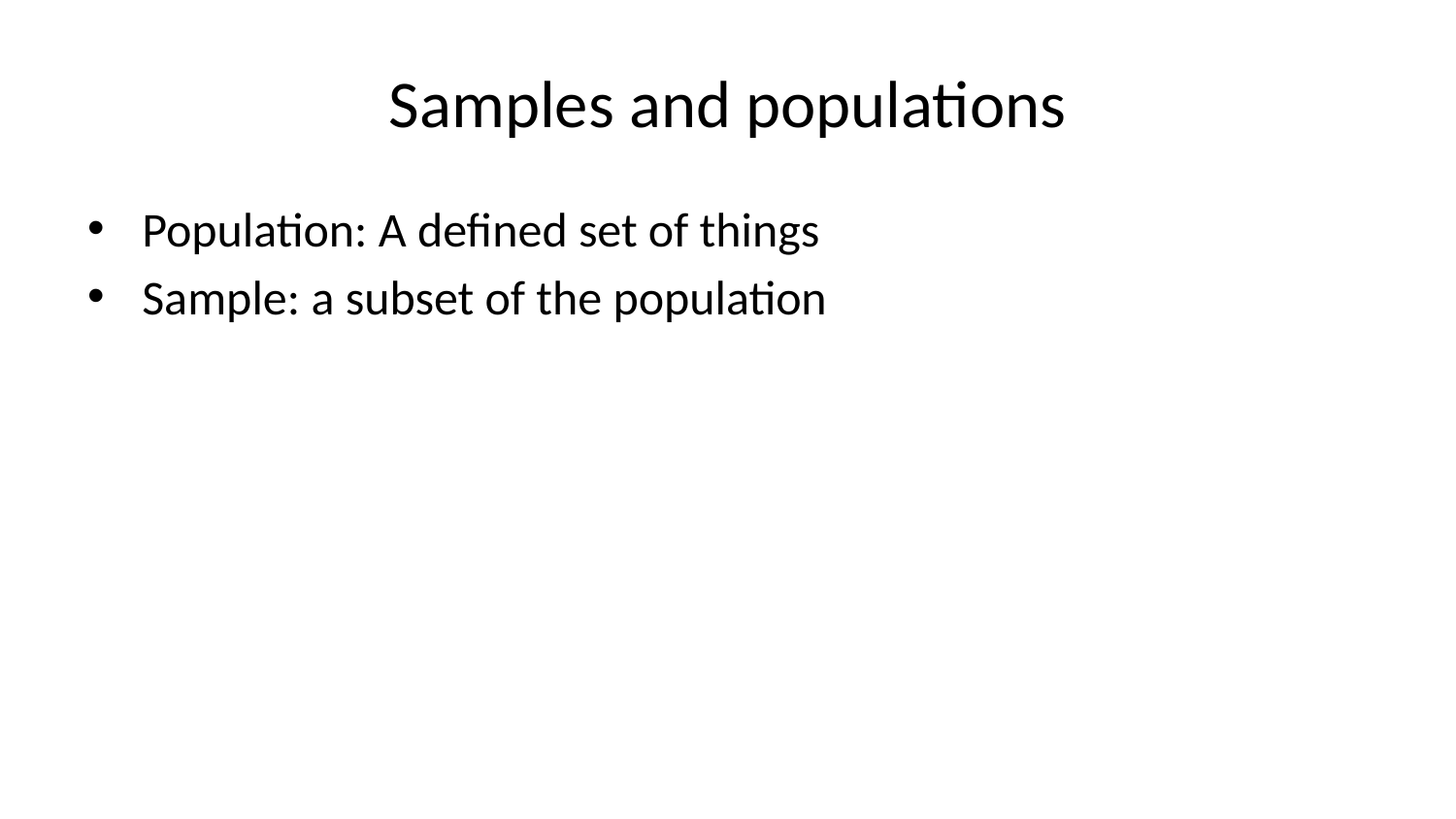

# Samples and populations
Population: A defined set of things
Sample: a subset of the population